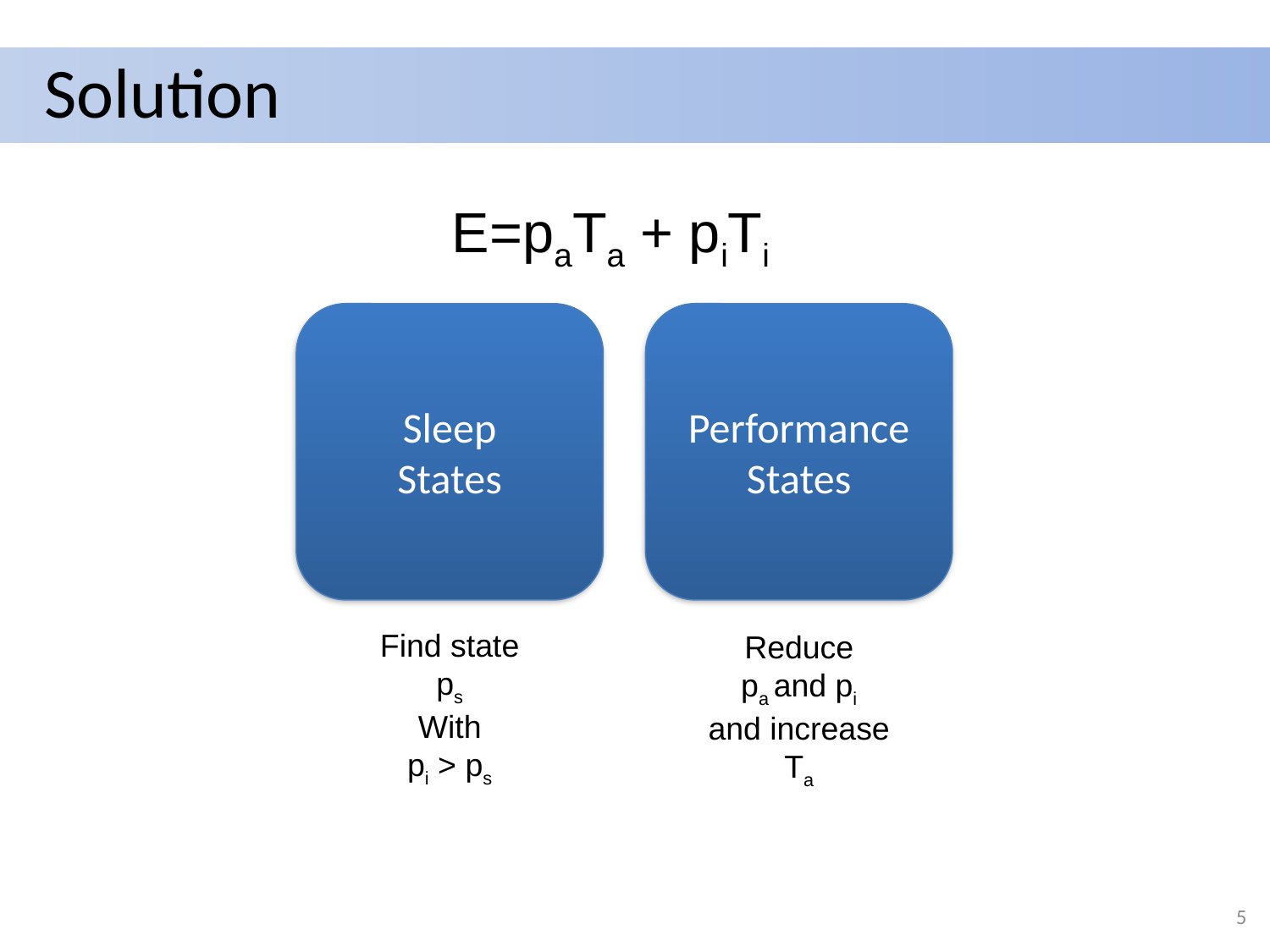

# Solution
E=paTa + piTi
Sleep
States
Performance
States
Find state
ps
With
pi > ps

Reduce
pa and pi
and increase
Ta
5